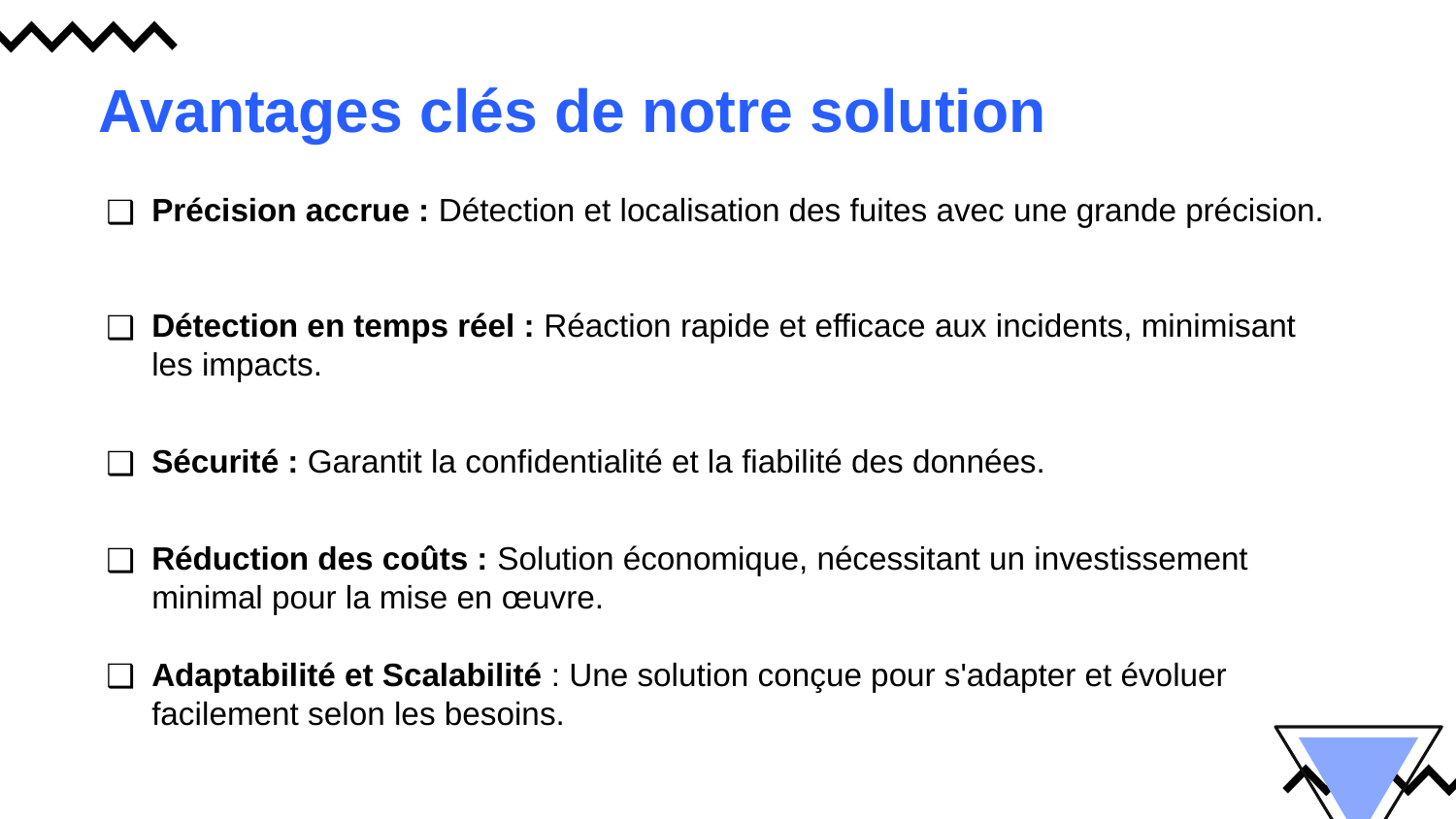

Avantages clés de notre solution
Précision accrue : Détection et localisation des fuites avec une grande précision.

Détection en temps réel : Réaction rapide et efficace aux incidents, minimisant les impacts.

Sécurité : Garantit la confidentialité et la fiabilité des données.

Réduction des coûts : Solution économique, nécessitant un investissement minimal pour la mise en œuvre.

Adaptabilité et Scalabilité : Une solution conçue pour s'adapter et évoluer facilement selon les besoins.